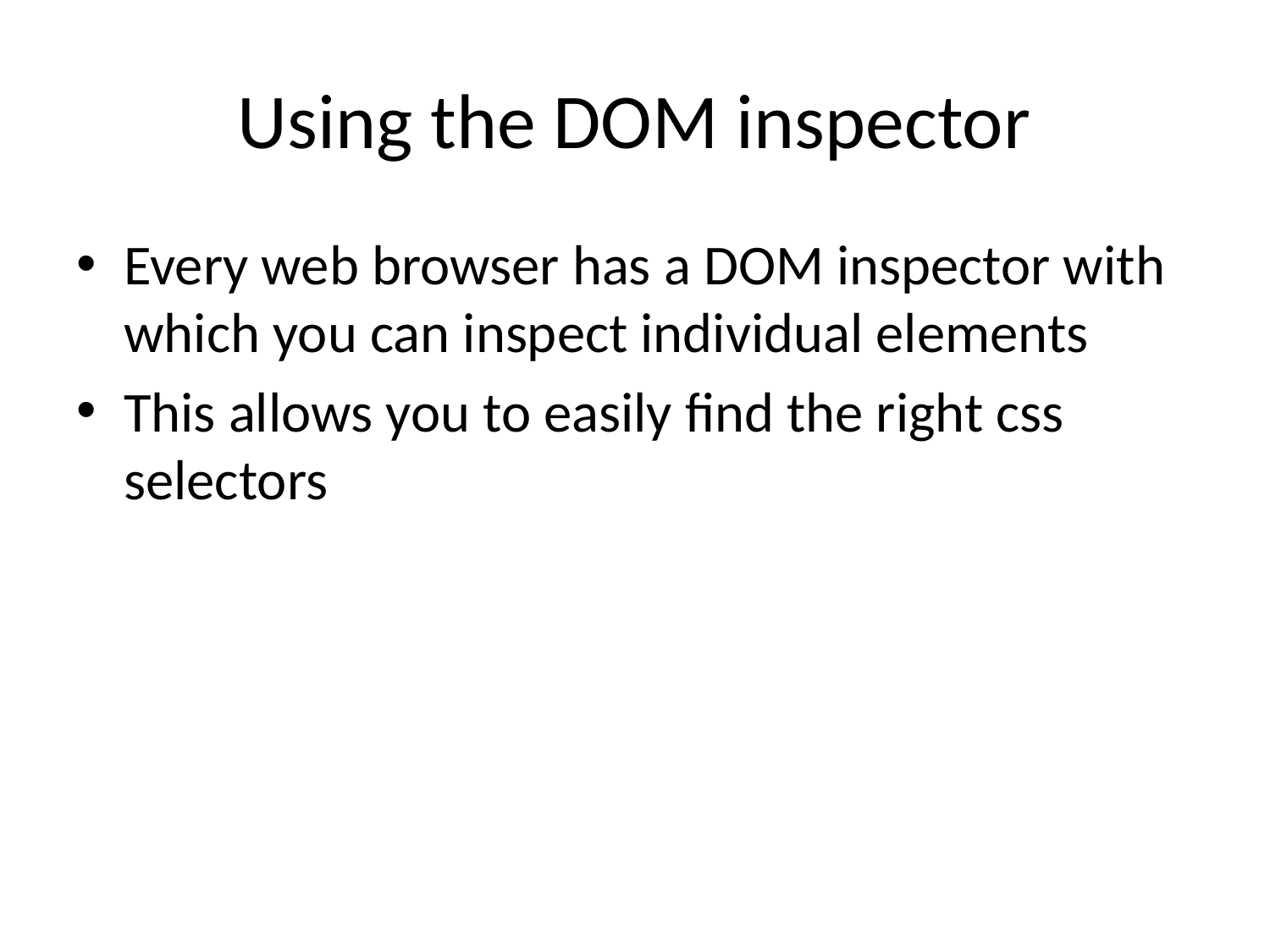

# Using the DOM inspector
Every web browser has a DOM inspector with which you can inspect individual elements
This allows you to easily find the right css selectors